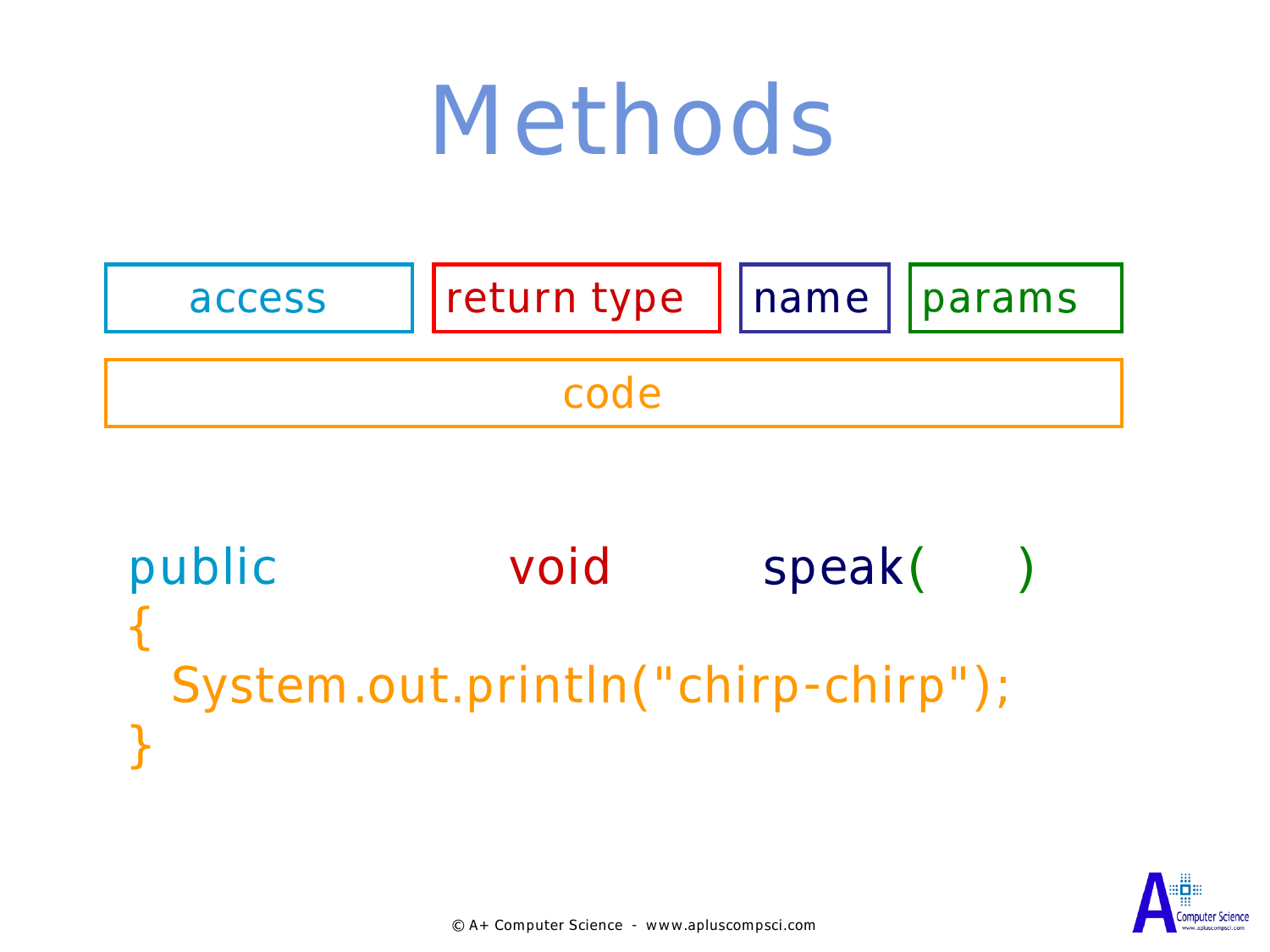

Methods

access
return type
name
params
code
public 		void 		speak( 	)
{
   System.out.println("chirp-chirp");
}

© A+ Computer Science  -  www.apluscompsci.com